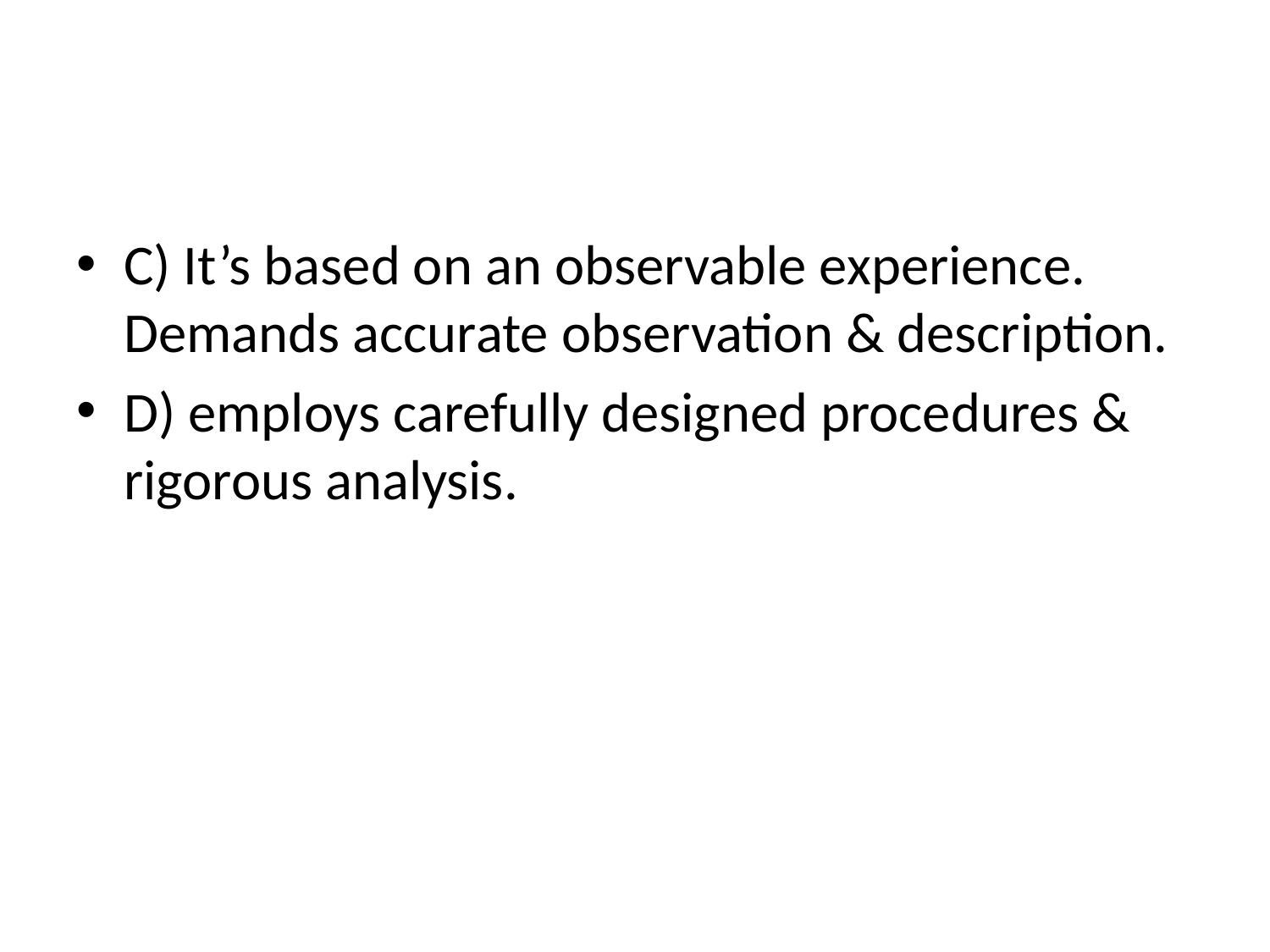

#
C) It’s based on an observable experience. Demands accurate observation & description.
D) employs carefully designed procedures & rigorous analysis.